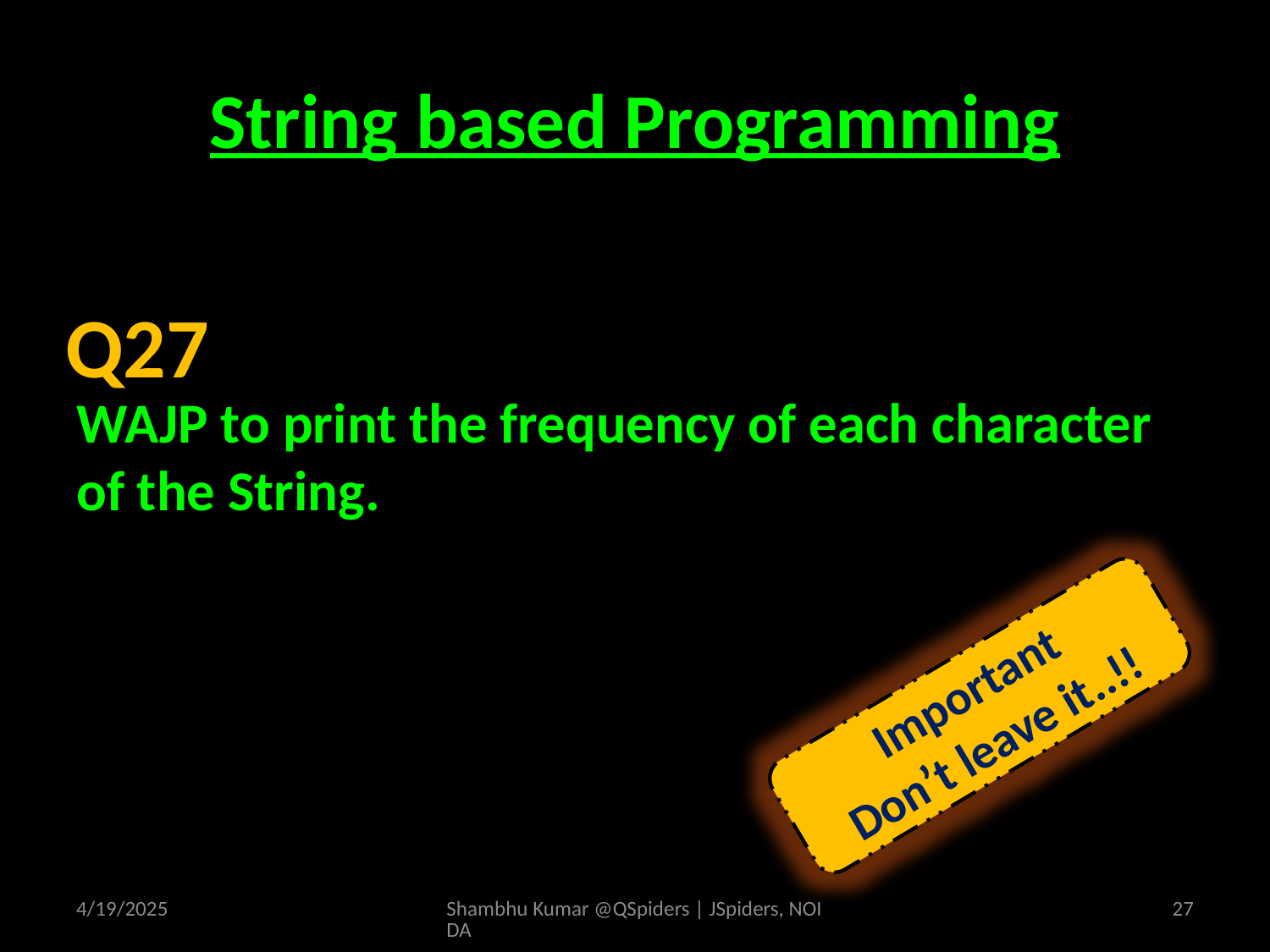

# String based Programming

WAJP to print the frequency of each character of the String.
Q27
Important
Don’t leave it..!!
4/19/2025
Shambhu Kumar @QSpiders | JSpiders, NOIDA
27